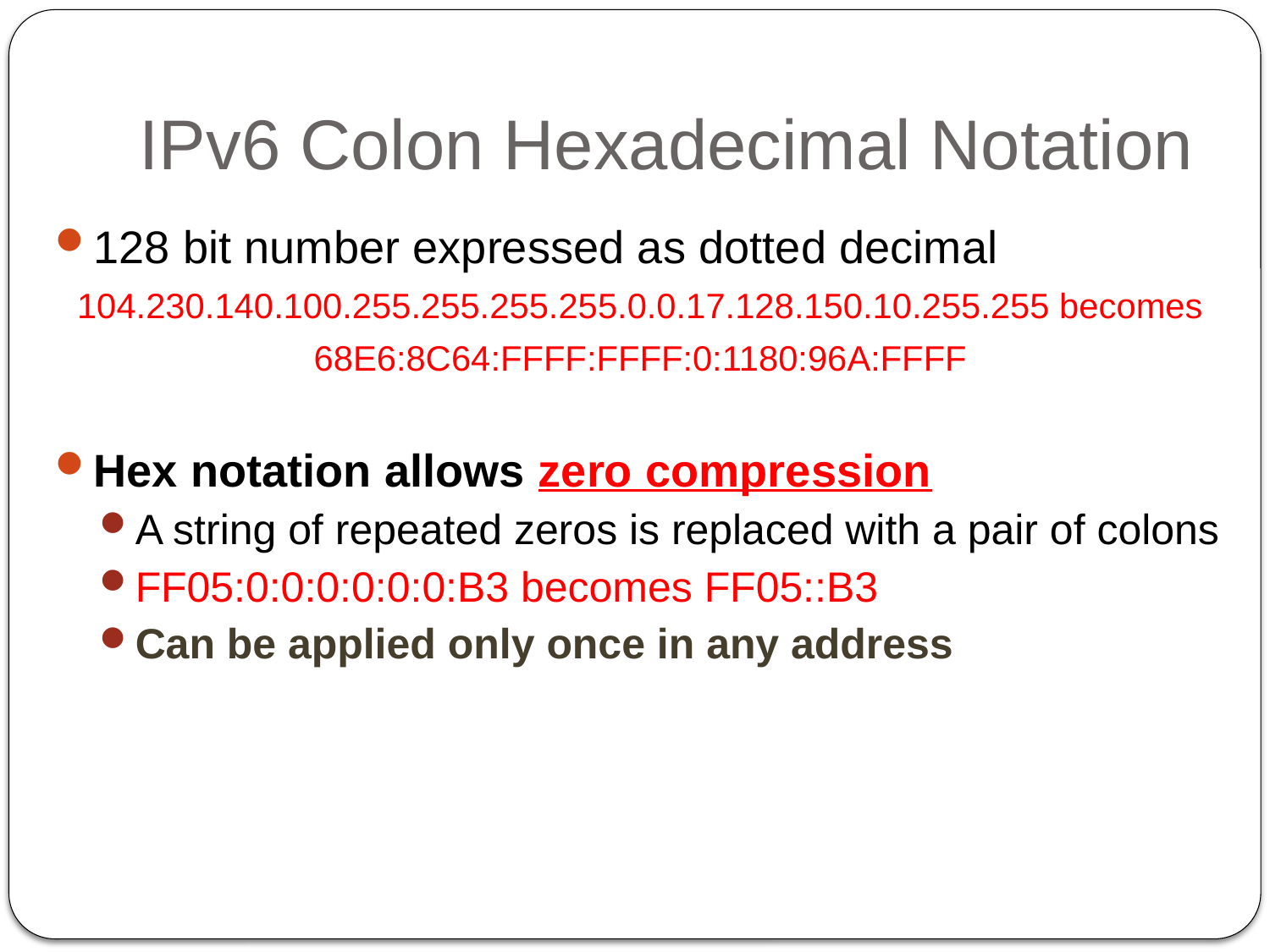

# IPv6 Colon Hexadecimal Notation
128 bit number expressed as dotted decimal
104.230.140.100.255.255.255.255.0.0.17.128.150.10.255.255 becomes
68E6:8C64:FFFF:FFFF:0:1180:96A:FFFF

Hex notation allows zero compression
A string of repeated zeros is replaced with a pair of colons
FF05:0:0:0:0:0:0:B3 becomes FF05::B3
Can be applied only once in any address